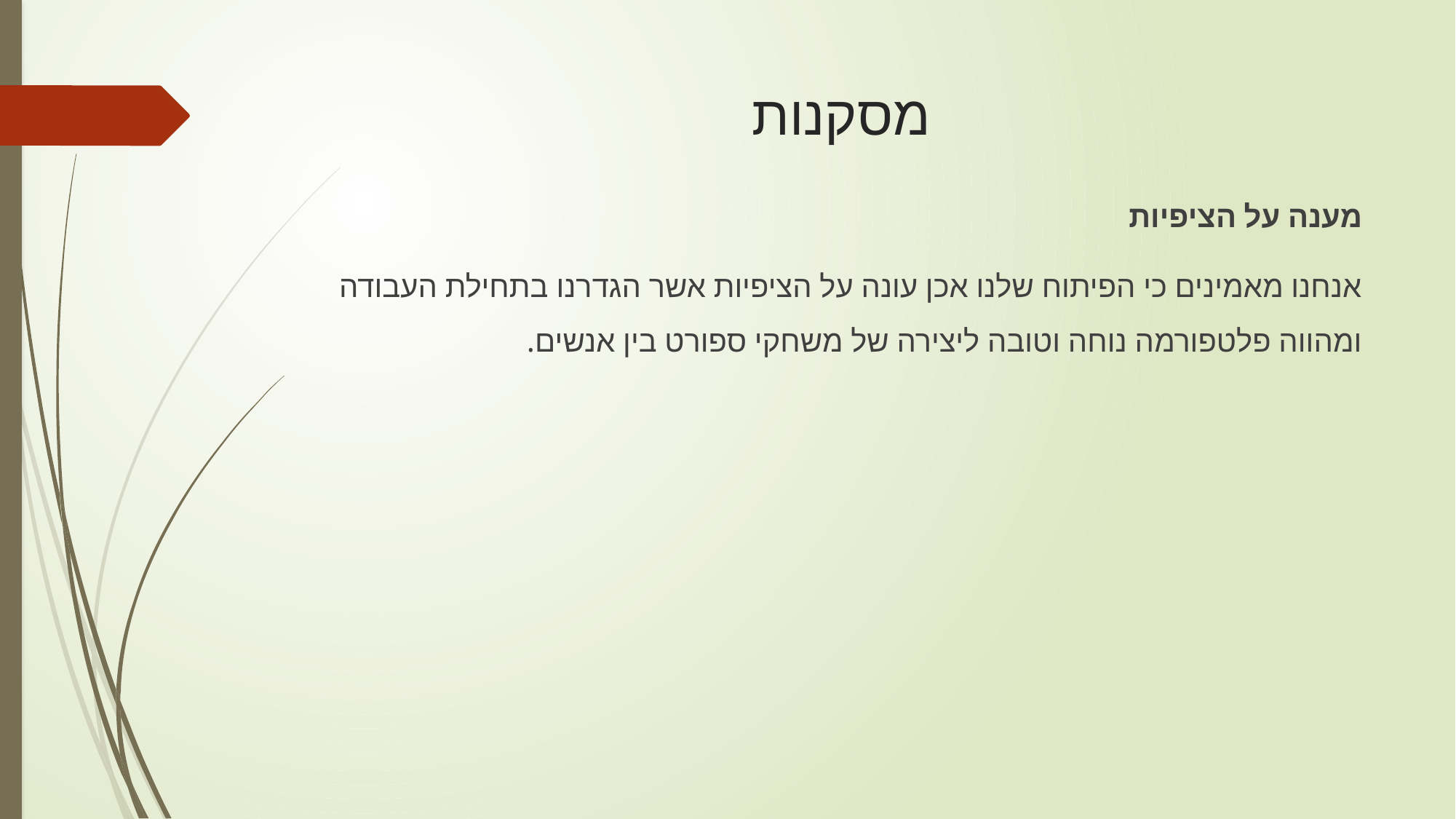

# מסקנות
מענה על הציפיות
אנחנו מאמינים כי הפיתוח שלנו אכן עונה על הציפיות אשר הגדרנו בתחילת העבודה ומהווה פלטפורמה נוחה וטובה ליצירה של משחקי ספורט בין אנשים.